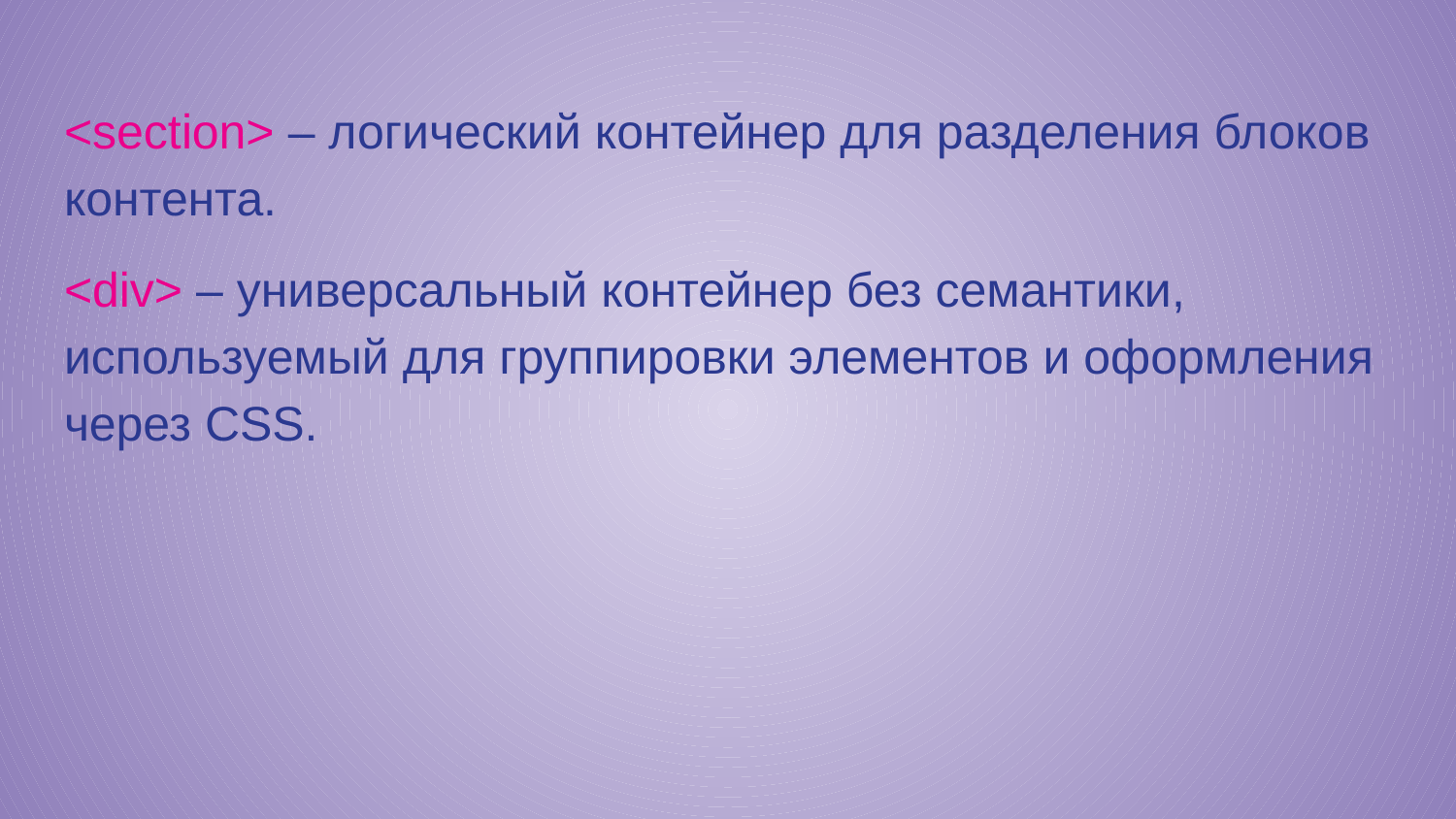

<section> – логический контейнер для разделения блоков контента.
<div> – универсальный контейнер без семантики, используемый для группировки элементов и оформления через CSS.